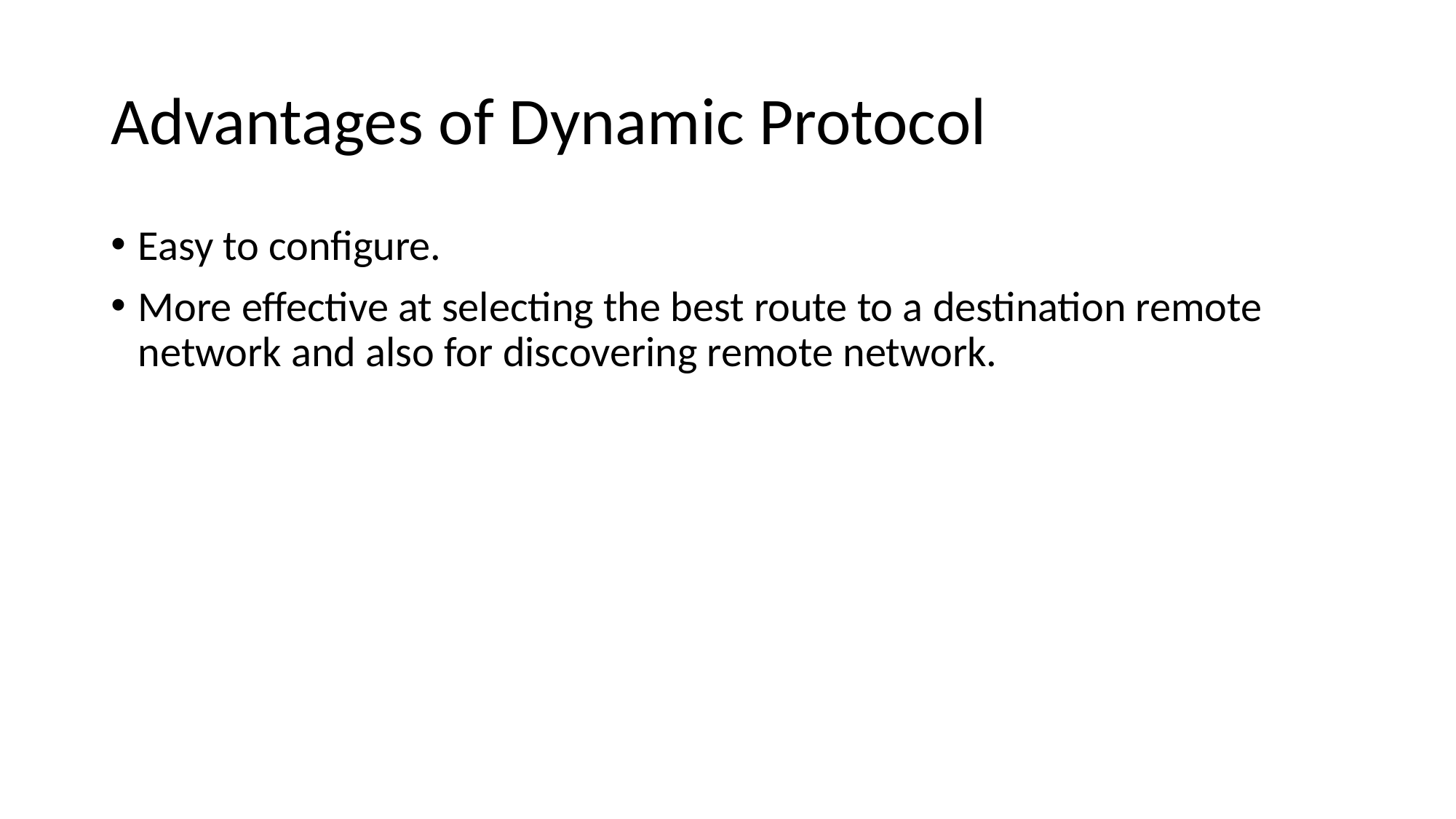

# Advantages of Dynamic Protocol
Easy to configure.
More effective at selecting the best route to a destination remote network and also for discovering remote network.